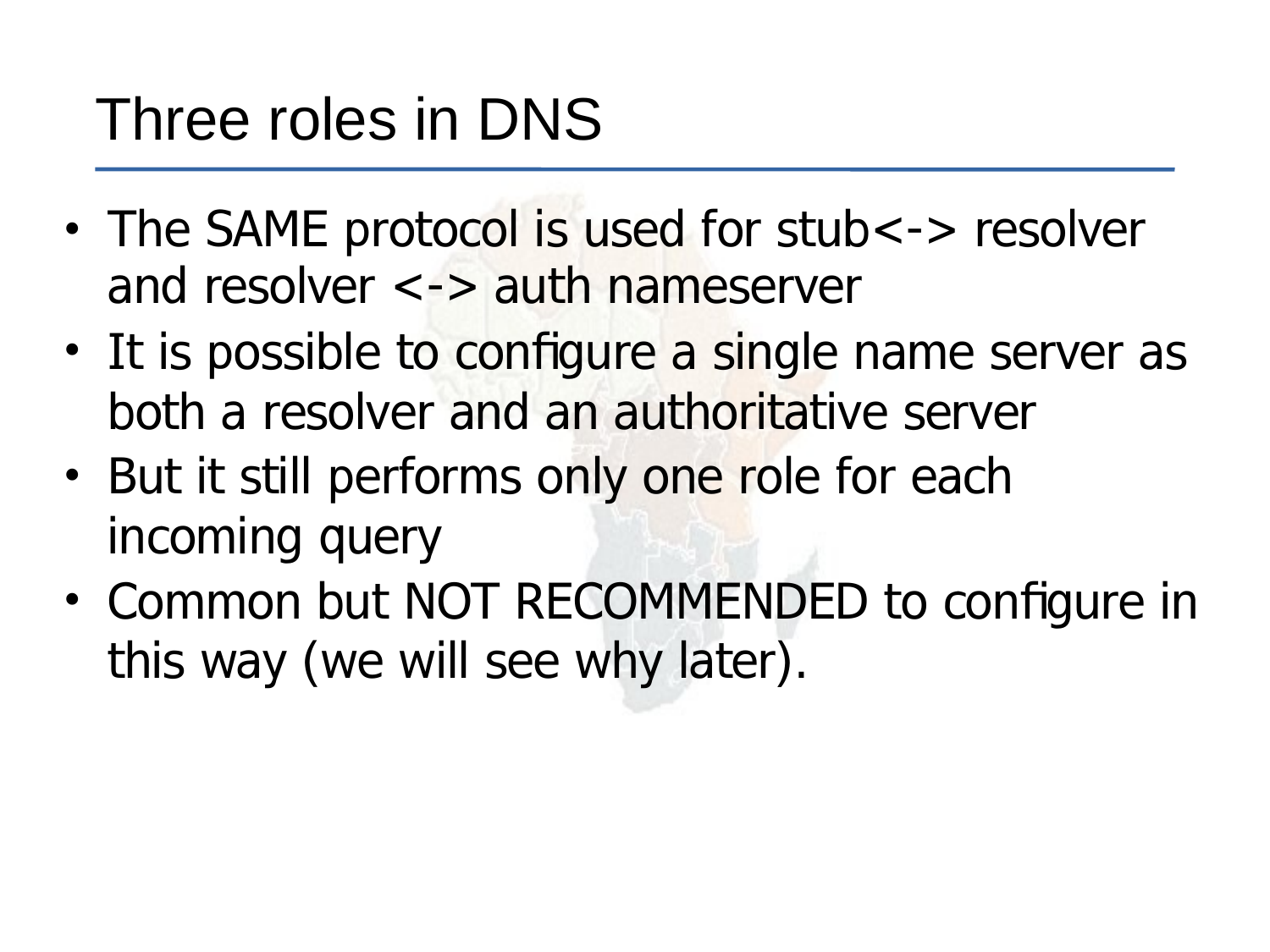

Three roles in DNS
The SAME protocol is used for stub<-> resolver and resolver <-> auth nameserver
It is possible to configure a single name server as both a resolver and an authoritative server
But it still performs only one role for each incoming query
Common but NOT RECOMMENDED to configure in this way (we will see why later).